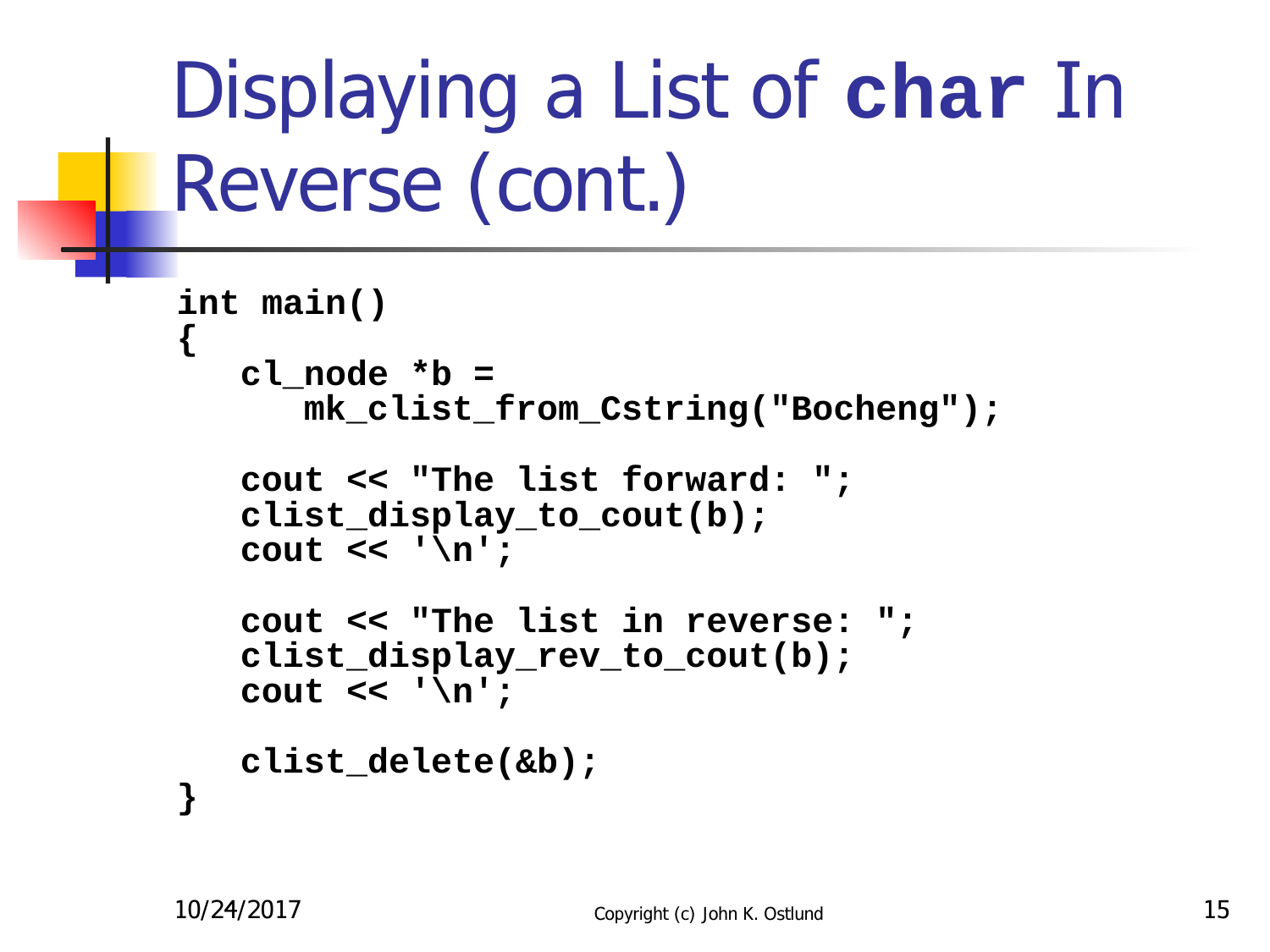

# Displaying a List of char In Reverse (cont.)
int main()
{
   cl_node *b =
      mk_clist_from_Cstring("Bocheng");

   cout << "The list forward: ";
   clist_display_to_cout(b);
   cout << '\n';

   cout << "The list in reverse: ";
   clist_display_rev_to_cout(b);
   cout << '\n';

   clist_delete(&b);
}

10/24/2017
Copyright (c) John K. Ostlund
15